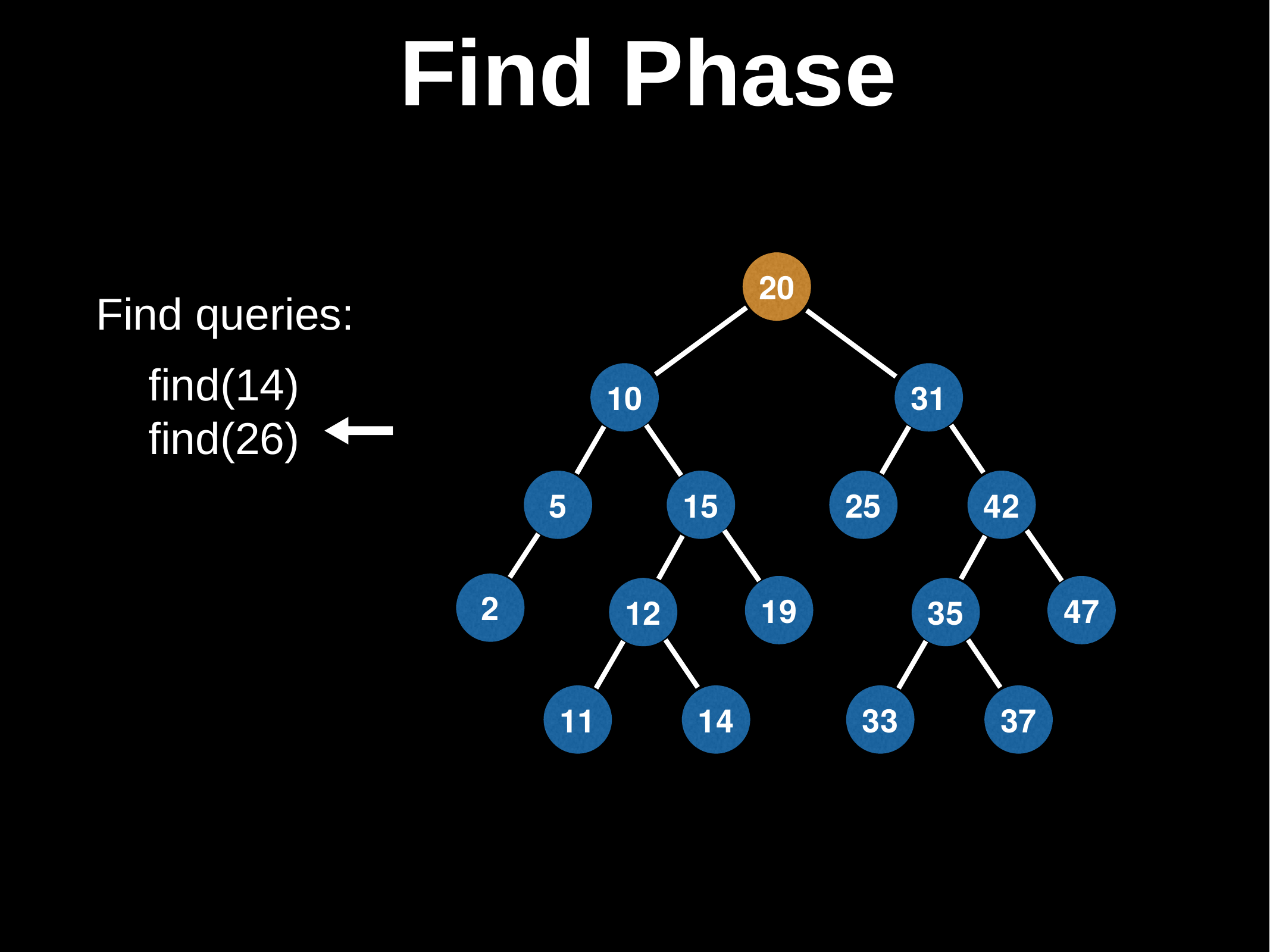

# Find Phase
20
Find queries:

find(14)
find(26)
10
31

5
15
25
42

2
19
47
12
35

11
14
33
37